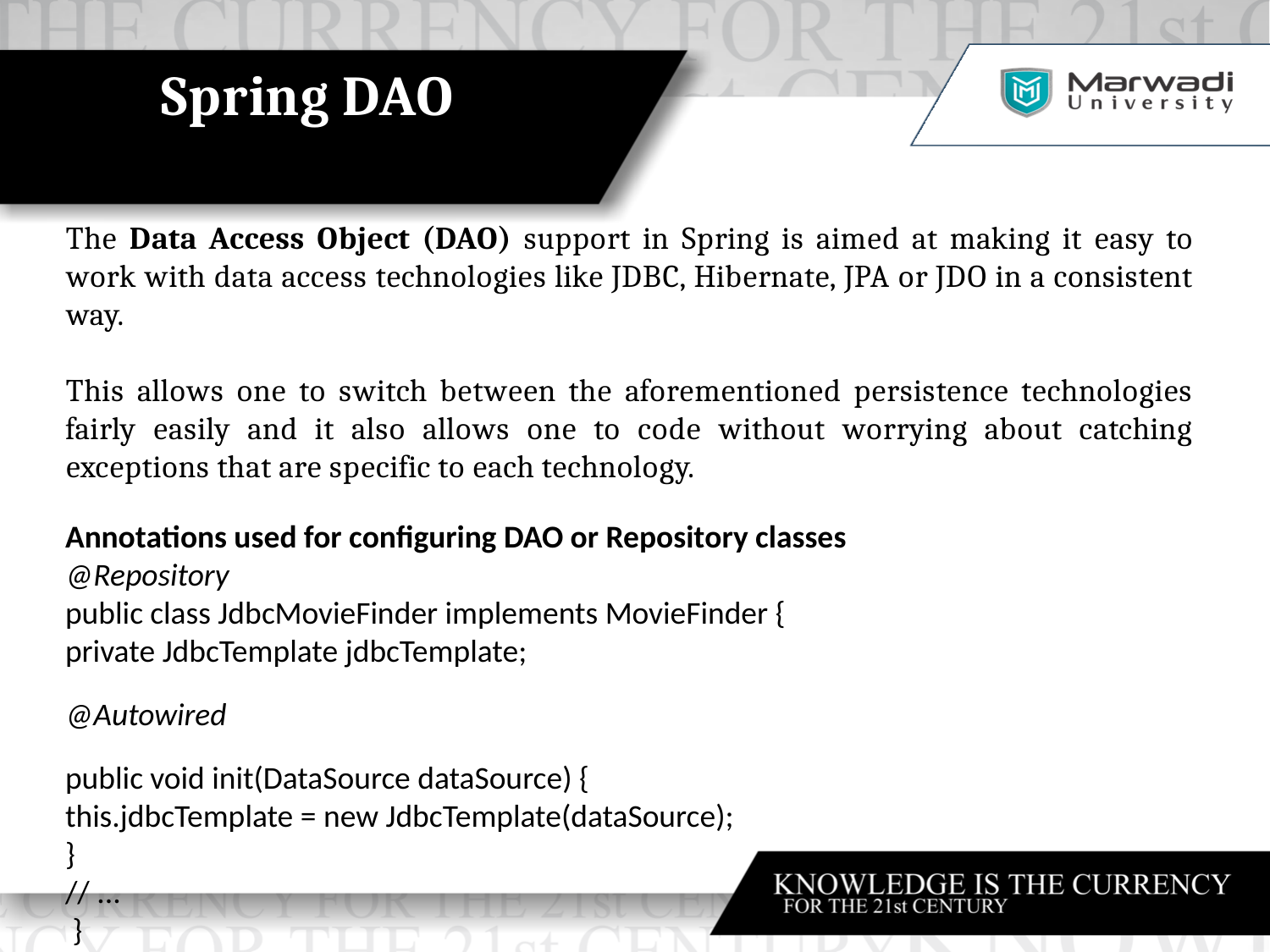

Spring DAO
The Data Access Object (DAO) support in Spring is aimed at making it easy to work with data access technologies like JDBC, Hibernate, JPA or JDO in a consistent way.

This allows one to switch between the aforementioned persistence technologies fairly easily and it also allows one to code without worrying about catching exceptions that are specific to each technology.

Annotations used for configuring DAO or Repository classes
@Repository
public class JdbcMovieFinder implements MovieFinder {
private JdbcTemplate jdbcTemplate;

@Autowired

public void init(DataSource dataSource) {
this.jdbcTemplate = new JdbcTemplate(dataSource);
}
// ...
 }